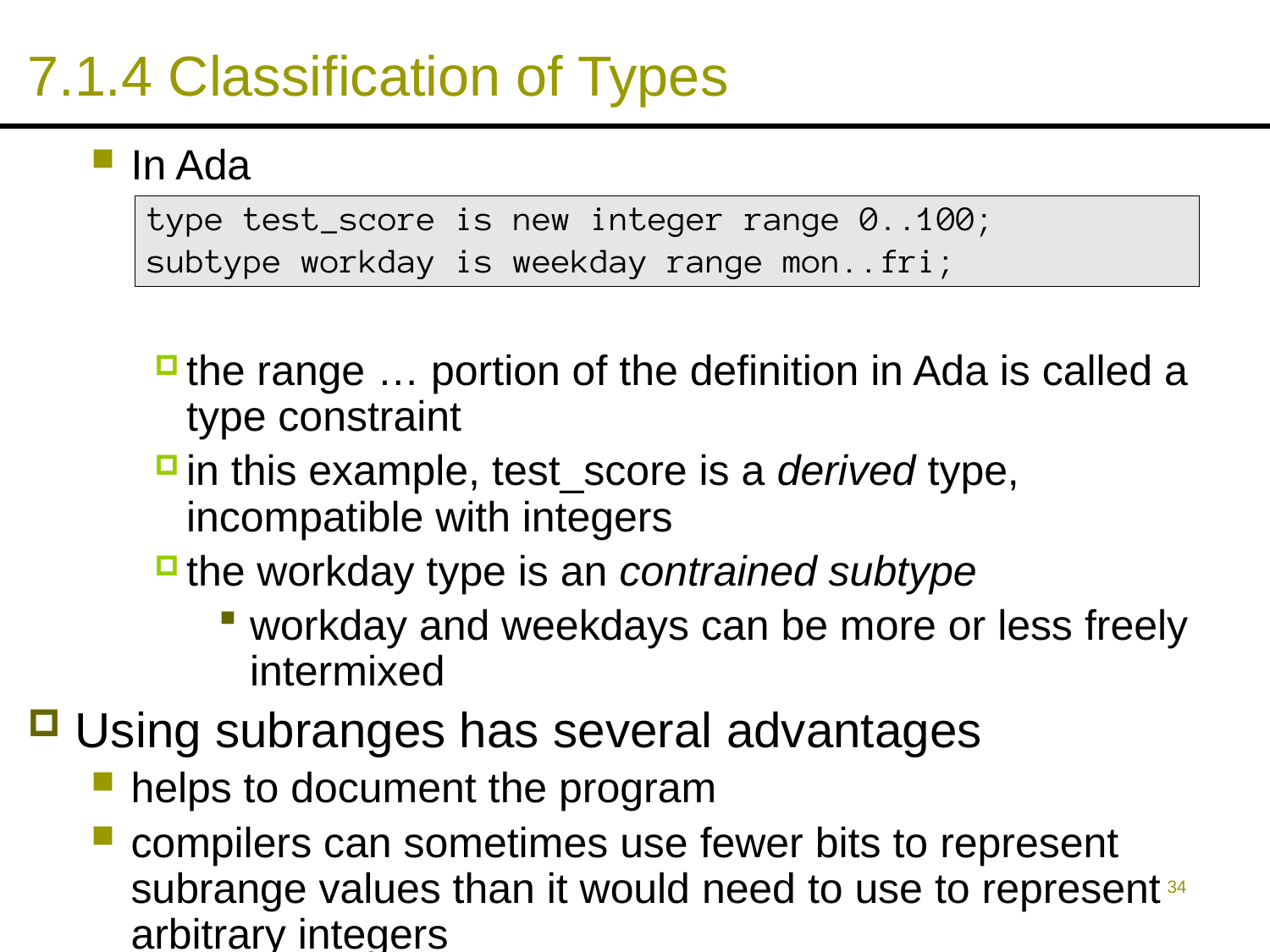

# 7.1.4 Classification of Types
In Ada

the range … portion of the definition in Ada is called a type constraint
in this example, test_score is a derived type, incompatible with integers
the workday type is an contrained subtype
workday and weekdays can be more or less freely intermixed
Using subranges has several advantages
helps to document the program
compilers can sometimes use fewer bits to represent subrange values than it would need to use to represent arbitrary integers
type test_score is new integer range 0..100;
subtype workday is weekday range mon..fri;
34